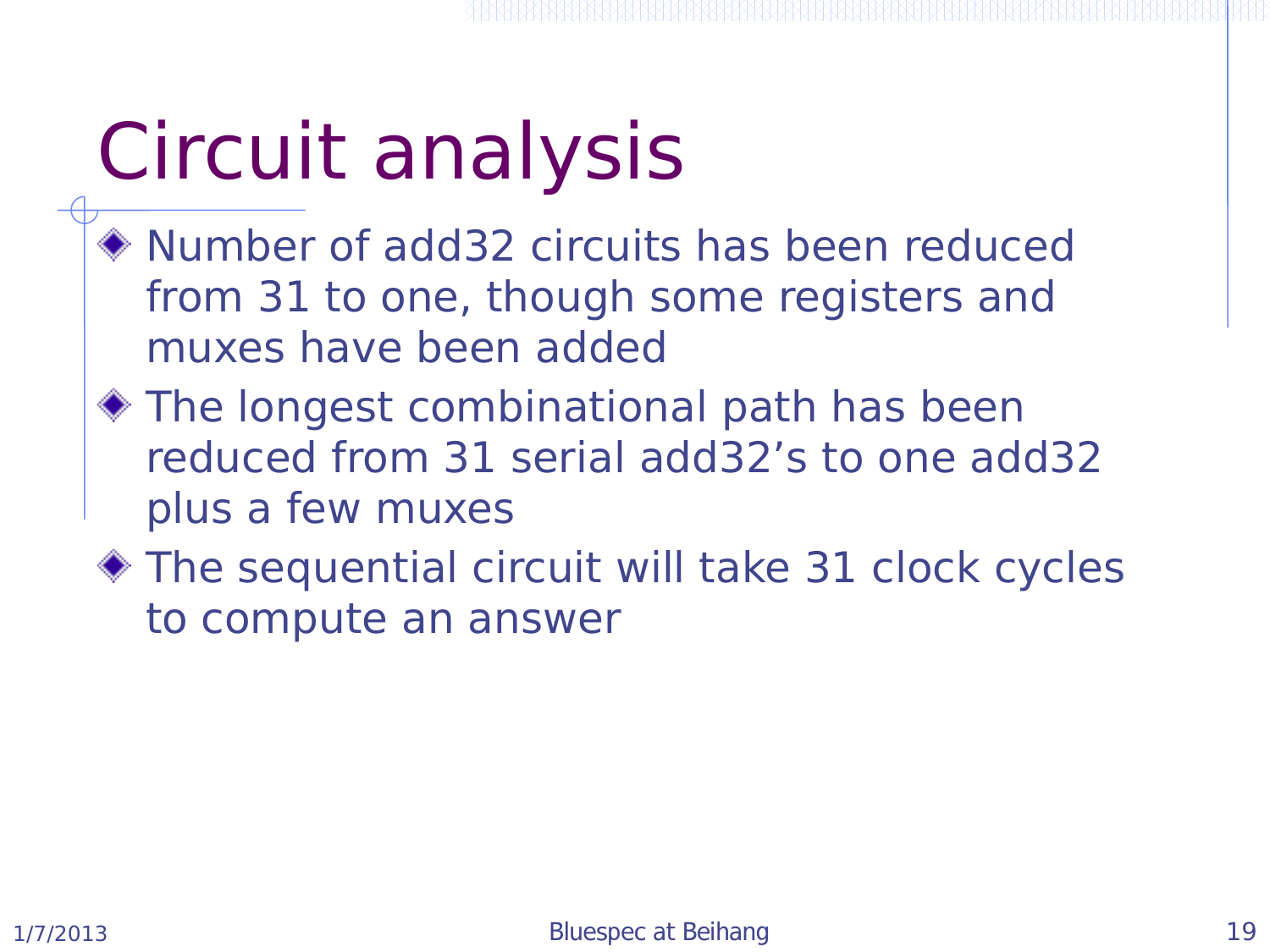

# Circuit analysis
Number of add32 circuits has been reduced from 31 to one, though some registers and muxes have been added
The longest combinational path has been reduced from 31 serial add32’s to one add32 plus a few muxes
The sequential circuit will take 31 clock cycles to compute an answer
1/7/2013
Bluespec at Beihang
19